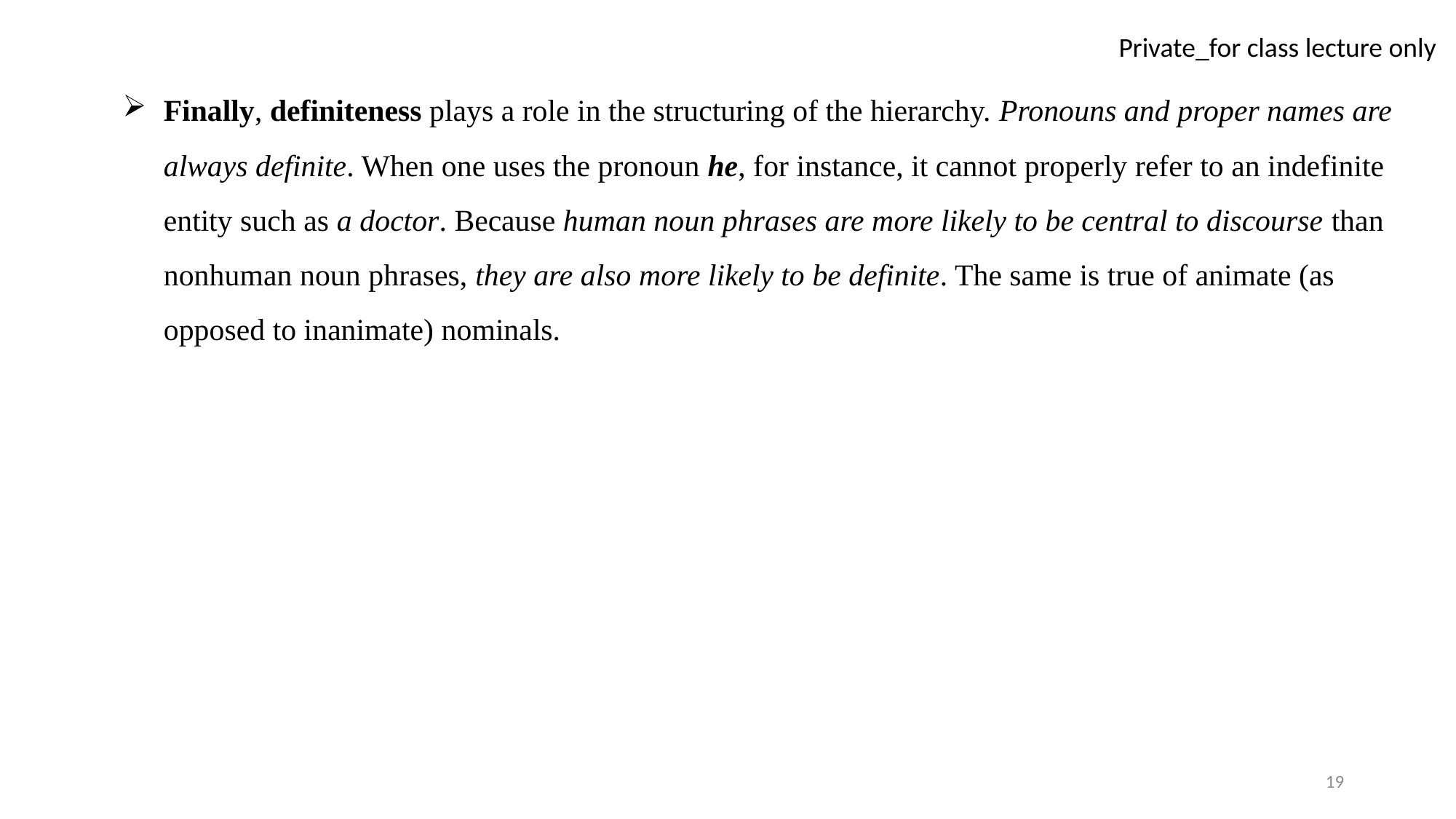

Finally, definiteness plays a role in the structuring of the hierarchy. Pronouns and proper names are always definite. When one uses the pronoun he, for instance, it cannot properly refer to an indefinite entity such as a doctor. Because human noun phrases are more likely to be central to discourse than nonhuman noun phrases, they are also more likely to be definite. The same is true of animate (as opposed to inanimate) nominals.

19